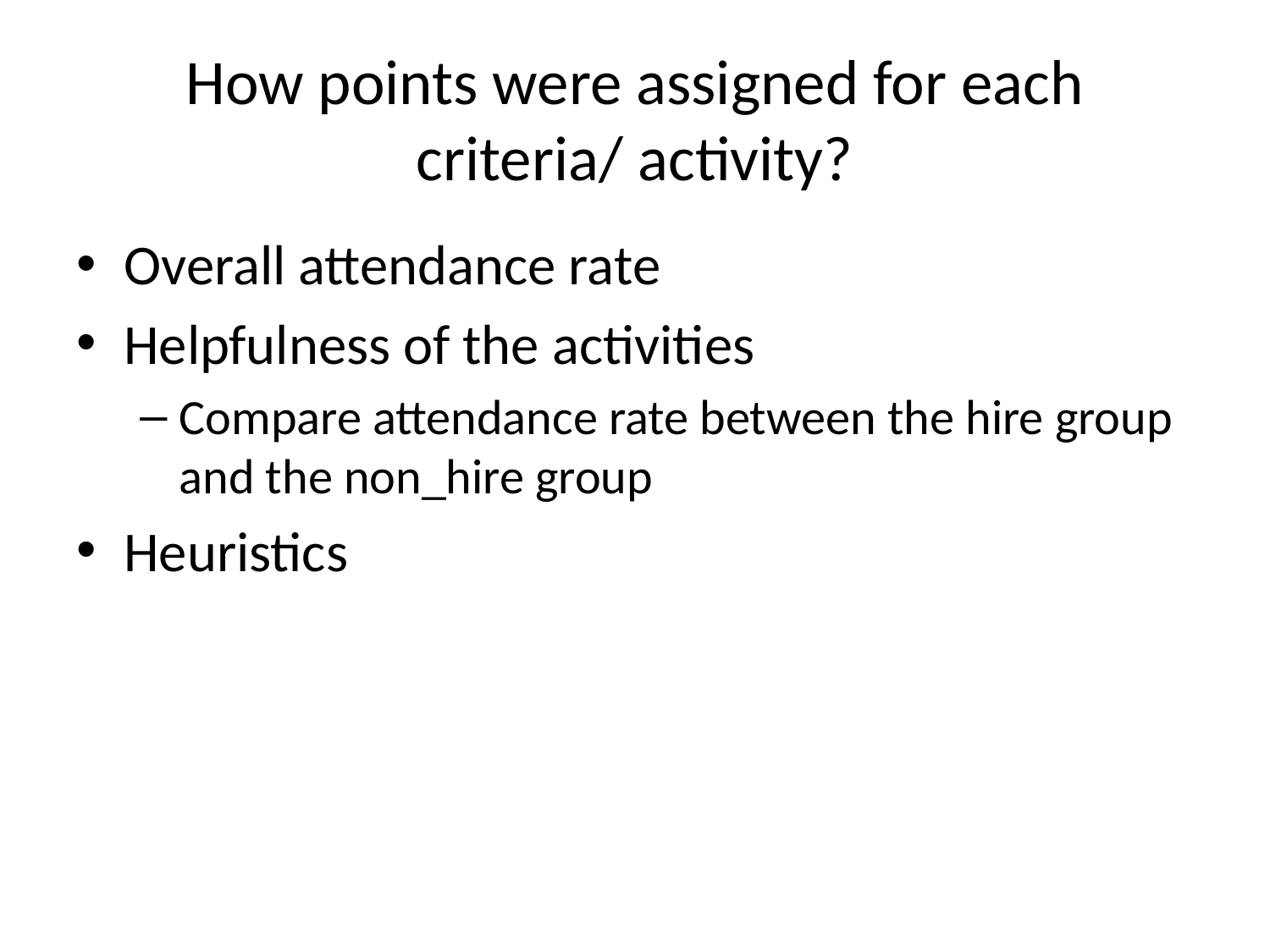

# How points were assigned for each criteria/ activity?
Overall attendance rate
Helpfulness of the activities
Compare attendance rate between the hire group and the non_hire group
Heuristics